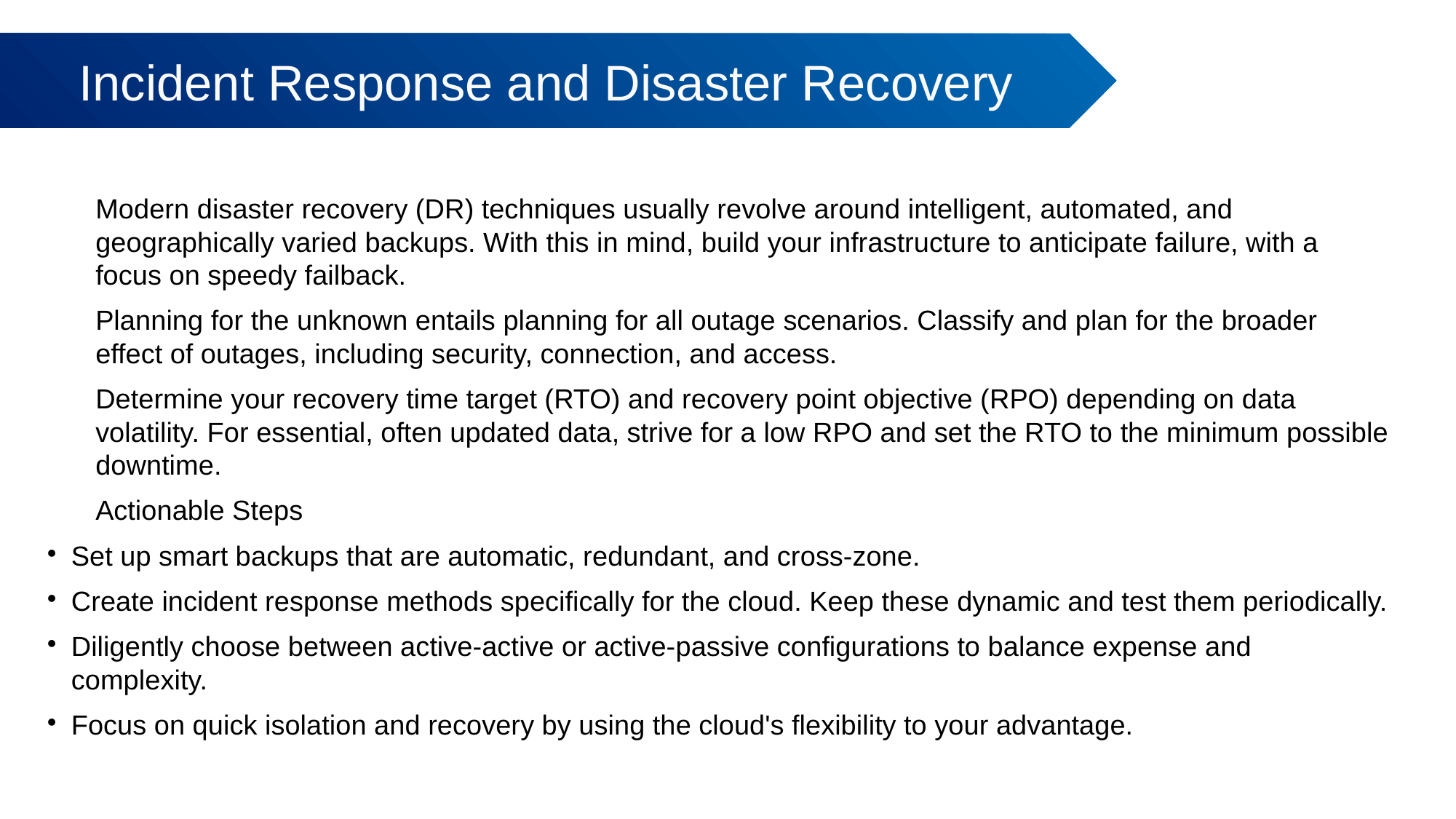

Incident Response and Disaster Recovery
# Modern disaster recovery (DR) techniques usually revolve around intelligent, automated, and geographically varied backups. With this in mind, build your infrastructure to anticipate failure, with a focus on speedy failback.
Planning for the unknown entails planning for all outage scenarios. Classify and plan for the broader effect of outages, including security, connection, and access.
Determine your recovery time target (RTO) and recovery point objective (RPO) depending on data volatility. For essential, often updated data, strive for a low RPO and set the RTO to the minimum possible downtime.
Actionable Steps
Set up smart backups that are automatic, redundant, and cross-zone.
Create incident response methods specifically for the cloud. Keep these dynamic and test them periodically.
Diligently choose between active-active or active-passive configurations to balance expense and complexity.
Focus on quick isolation and recovery by using the cloud's flexibility to your advantage.